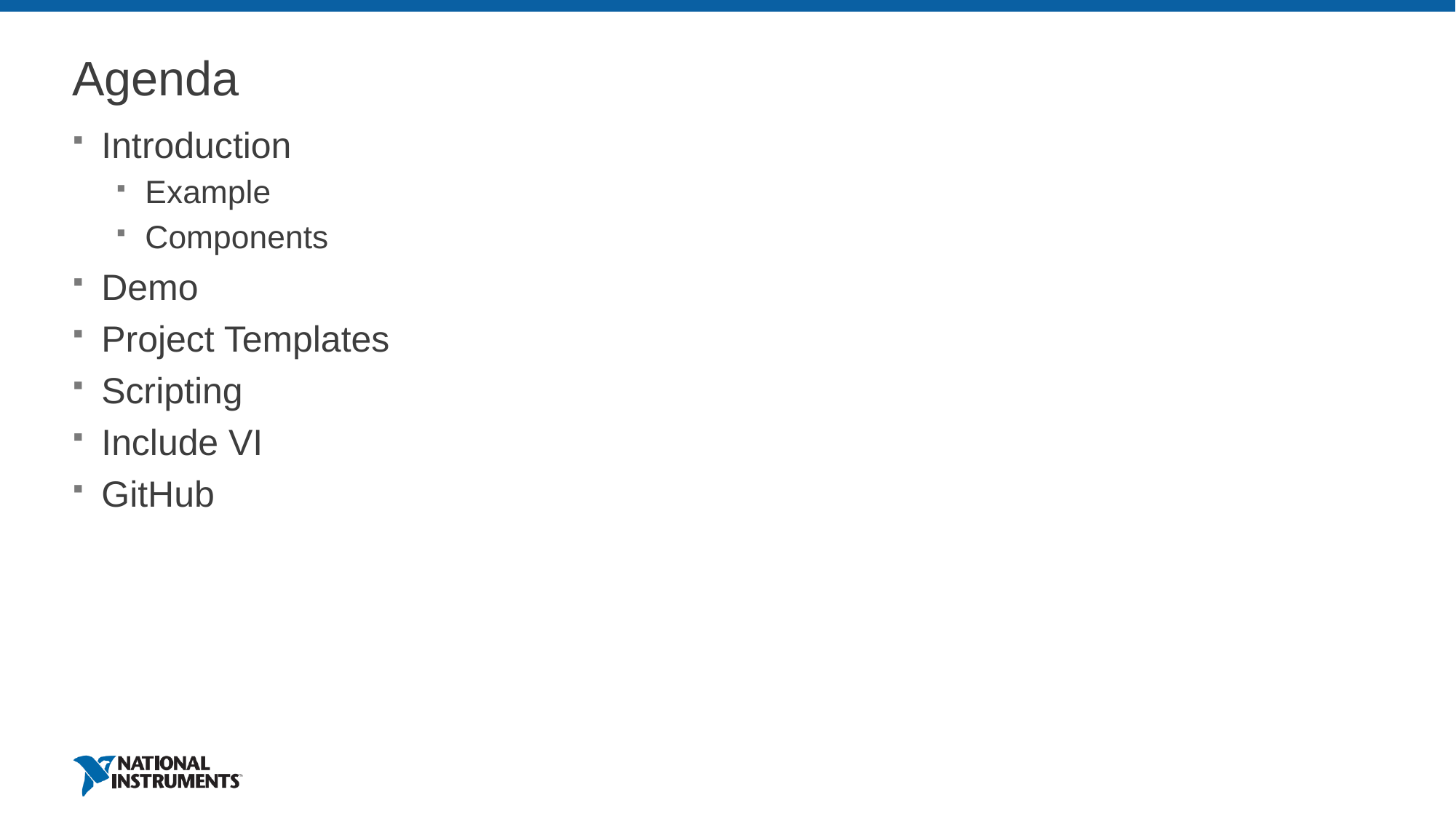

# Agenda
Introduction
Example
Components
Demo
Project Templates
Scripting
Include VI
GitHub